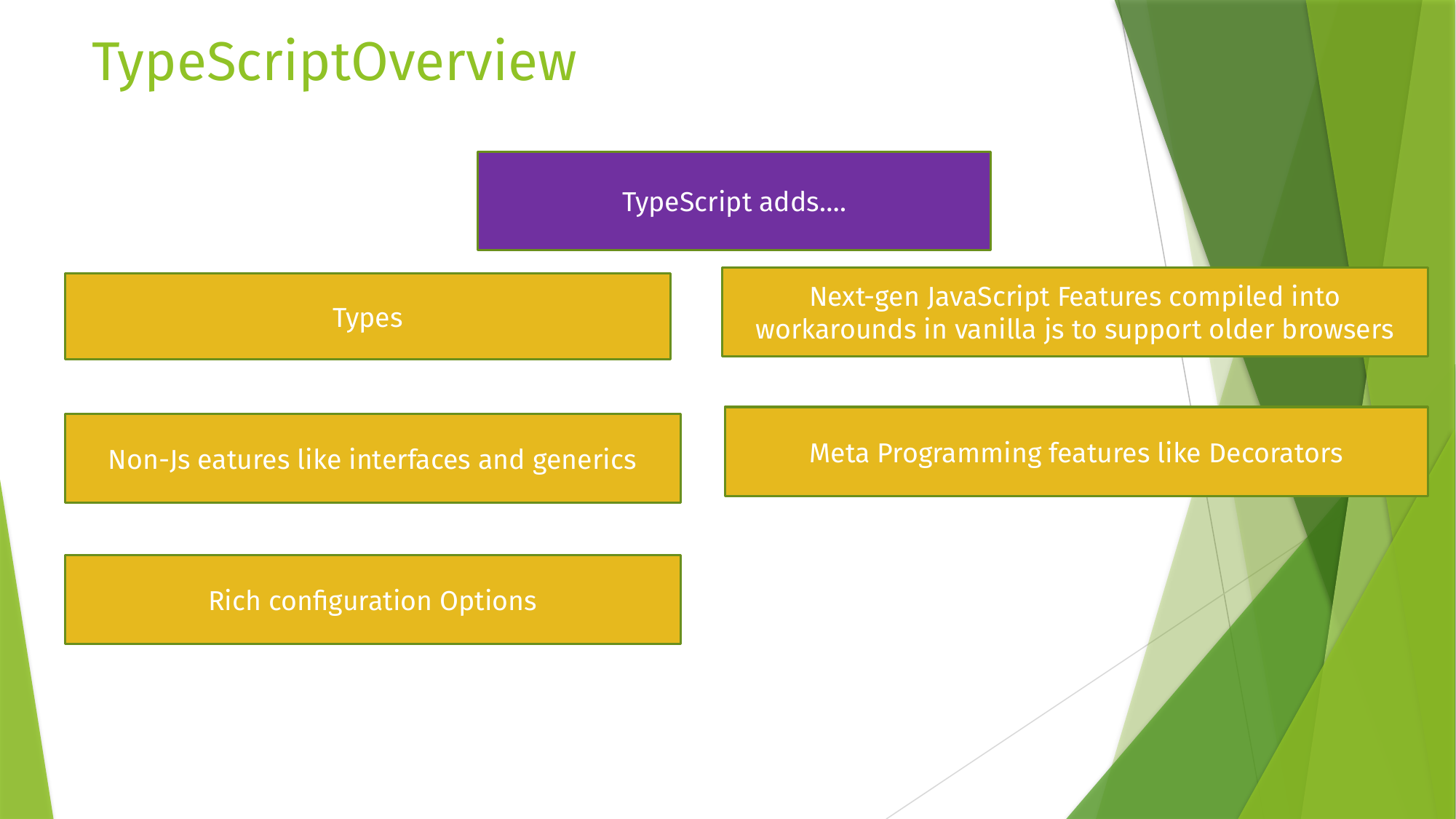

# TypeScriptOverview
TypeScript adds….
Next-gen JavaScript Features compiled into workarounds in vanilla js to support older browsers
Types
Meta Programming features like Decorators
Non-Js eatures like interfaces and generics
Rich configuration Options